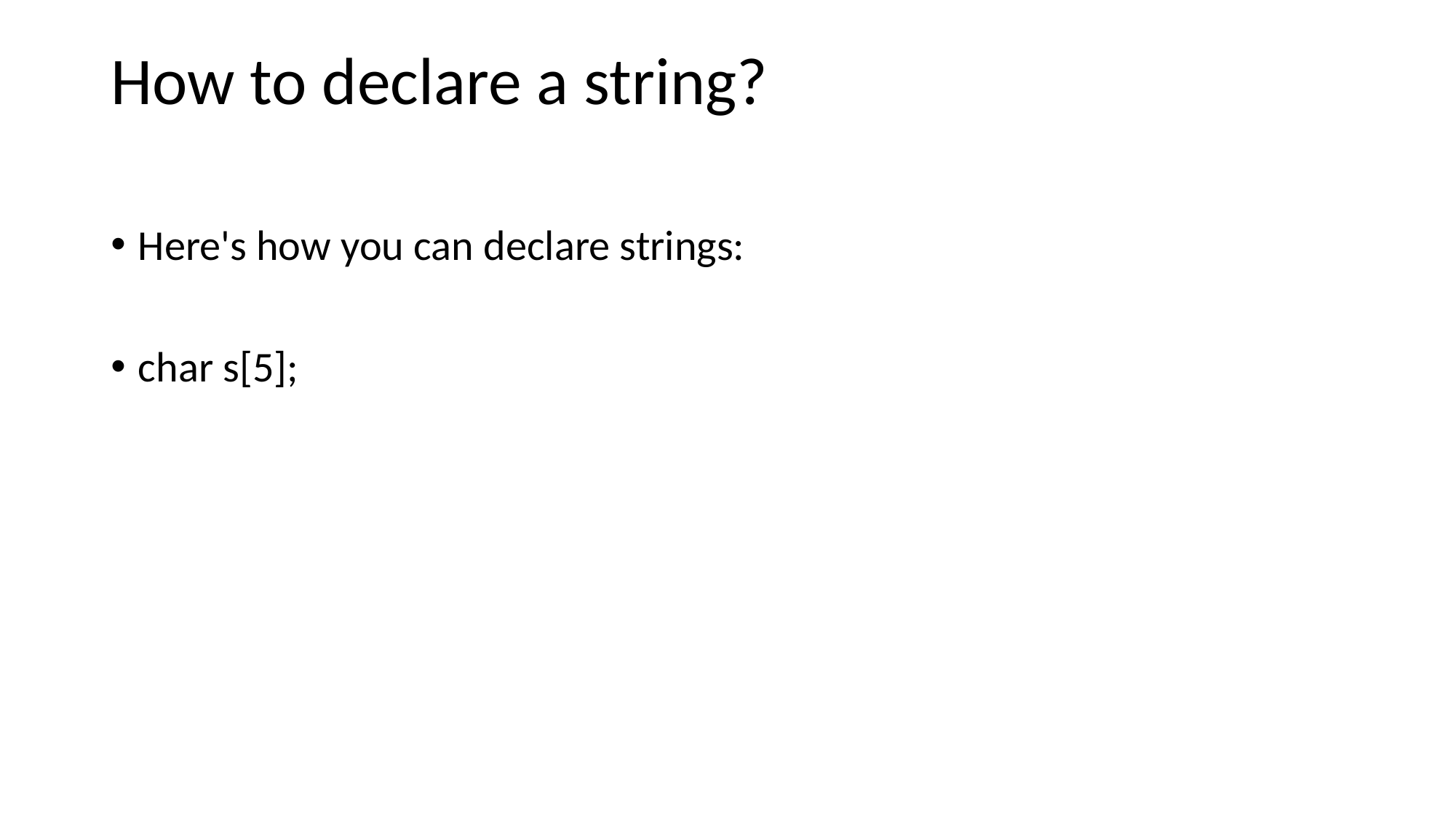

# How to declare a string?
Here's how you can declare strings:

char s[5];